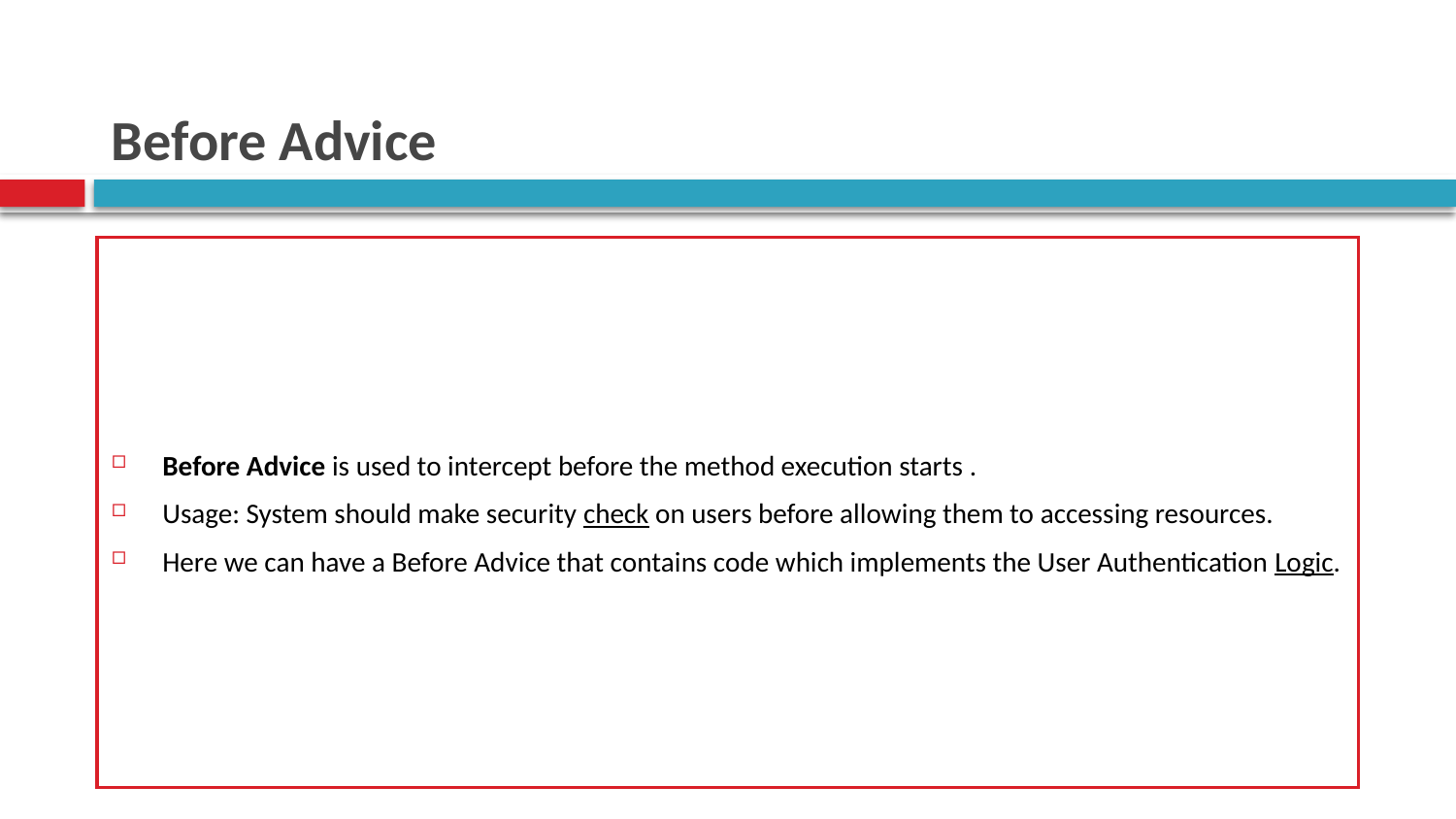

# Before Advice
Before Advice is used to intercept before the method execution starts .
Usage: System should make security check on users before allowing them to accessing resources.
Here we can have a Before Advice that contains code which implements the User Authentication Logic.